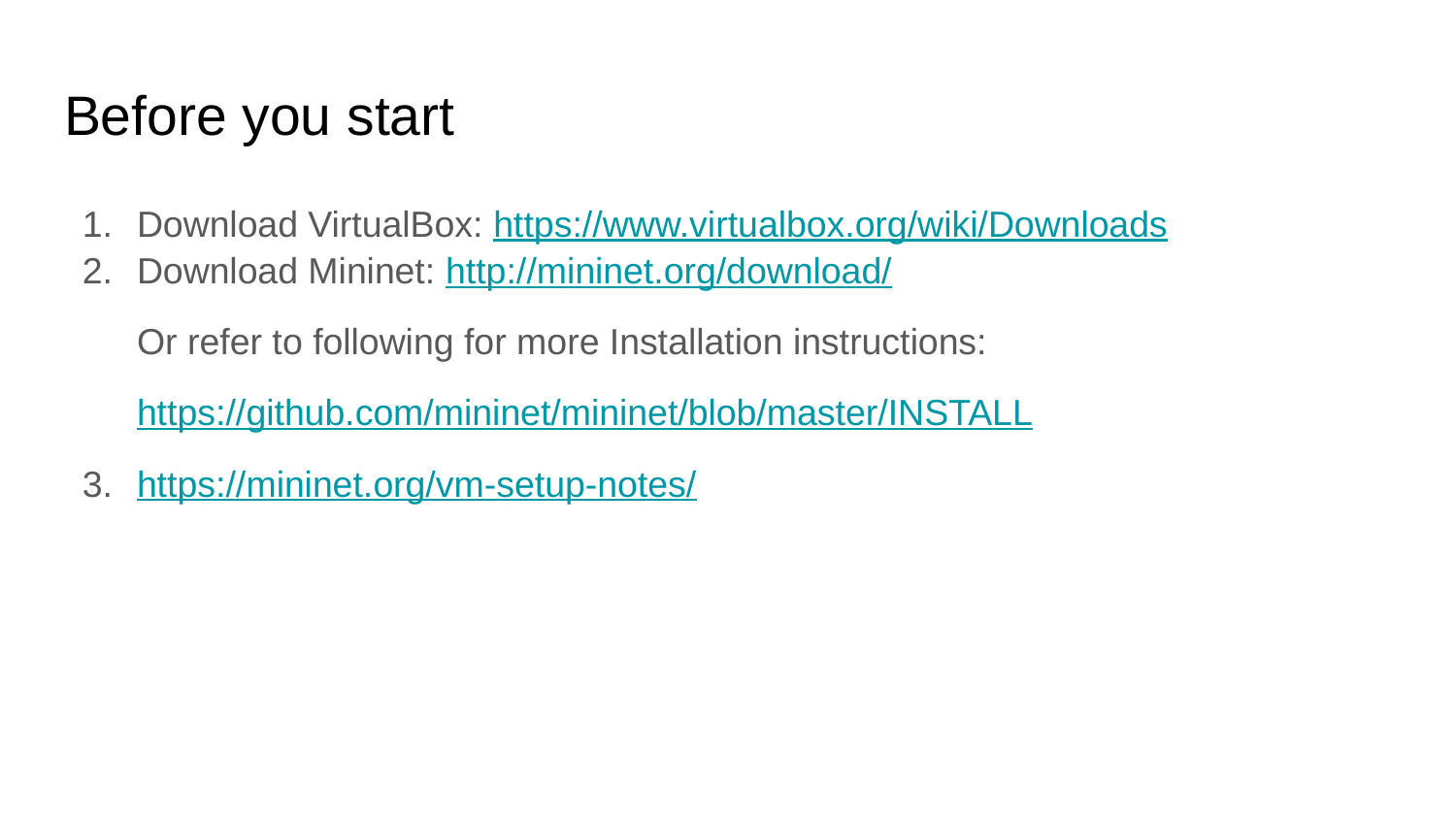

# Before you start
Download VirtualBox: https://www.virtualbox.org/wiki/Downloads
Download Mininet: http://mininet.org/download/
Or refer to following for more Installation instructions:
https://github.com/mininet/mininet/blob/master/INSTALL
https://mininet.org/vm-setup-notes/